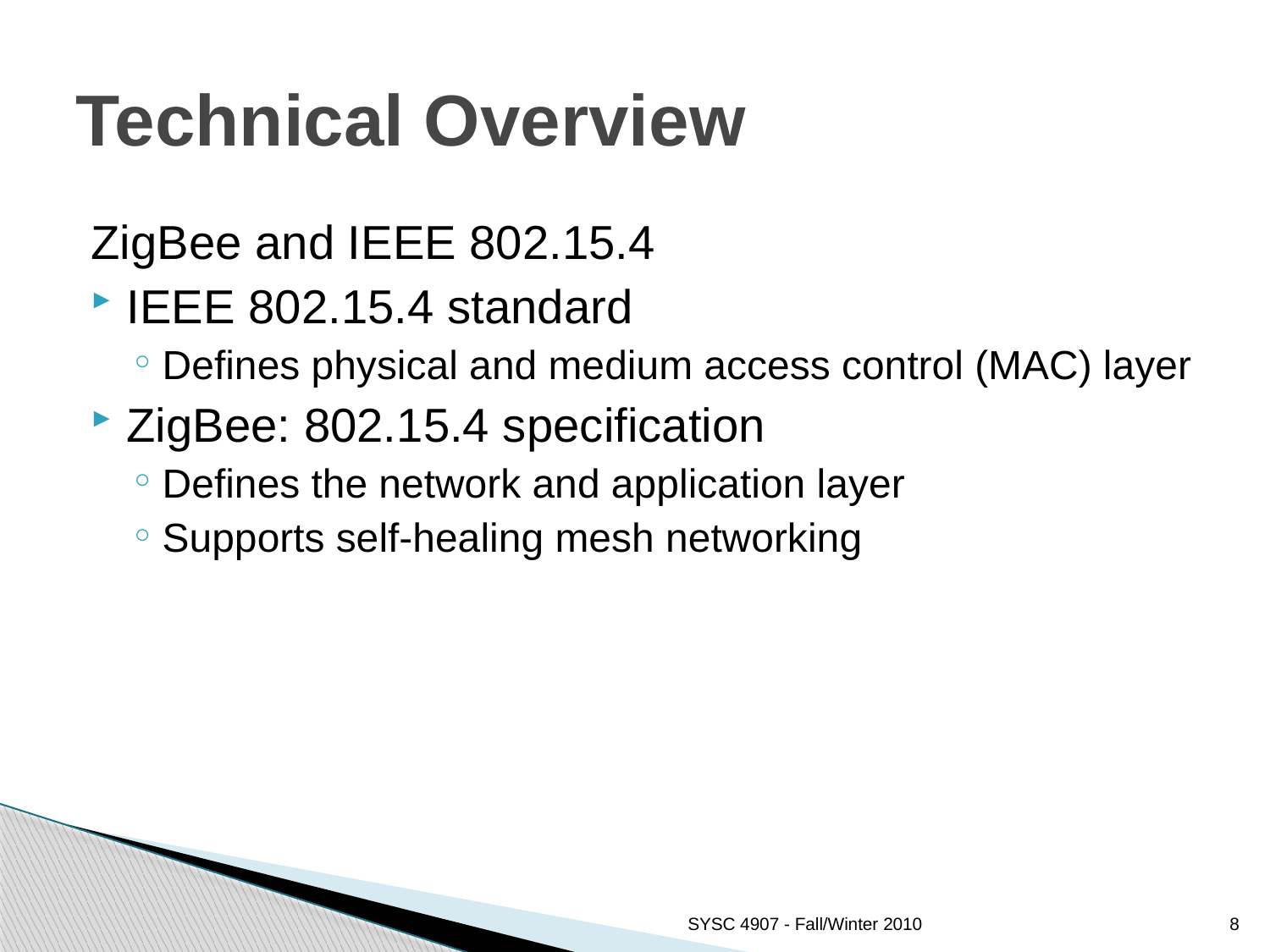

# Technical Overview
ZigBee and IEEE 802.15.4
IEEE 802.15.4 standard
Defines physical and medium access control (MAC) layer
ZigBee: 802.15.4 specification
Defines the network and application layer
Supports self-healing mesh networking

SYSC 4907 - Fall/Winter 2010
8